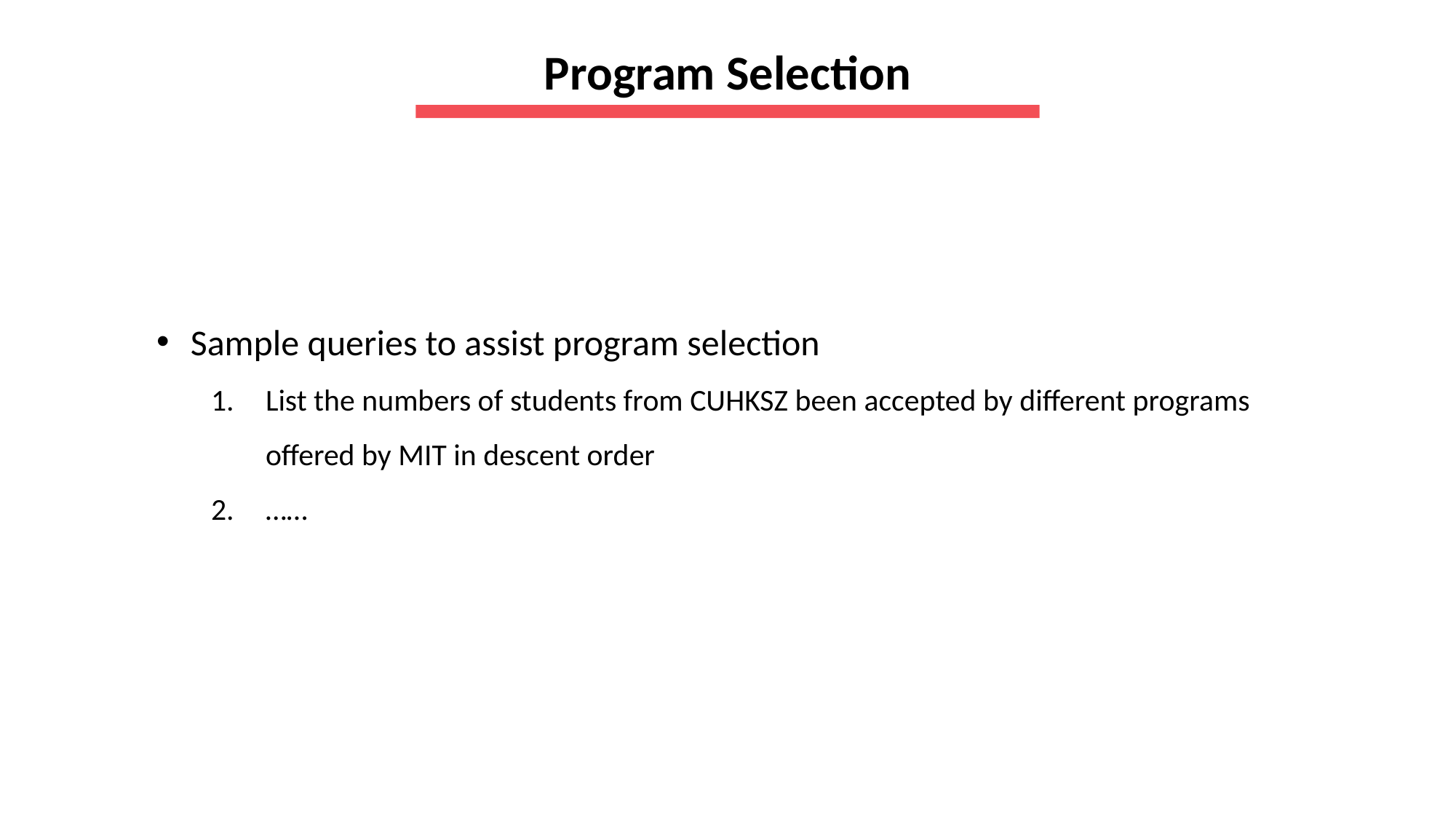

Program Selection

Sample queries to assist program selection
List the numbers of students from CUHKSZ been accepted by different programs offered by MIT in descent order
……